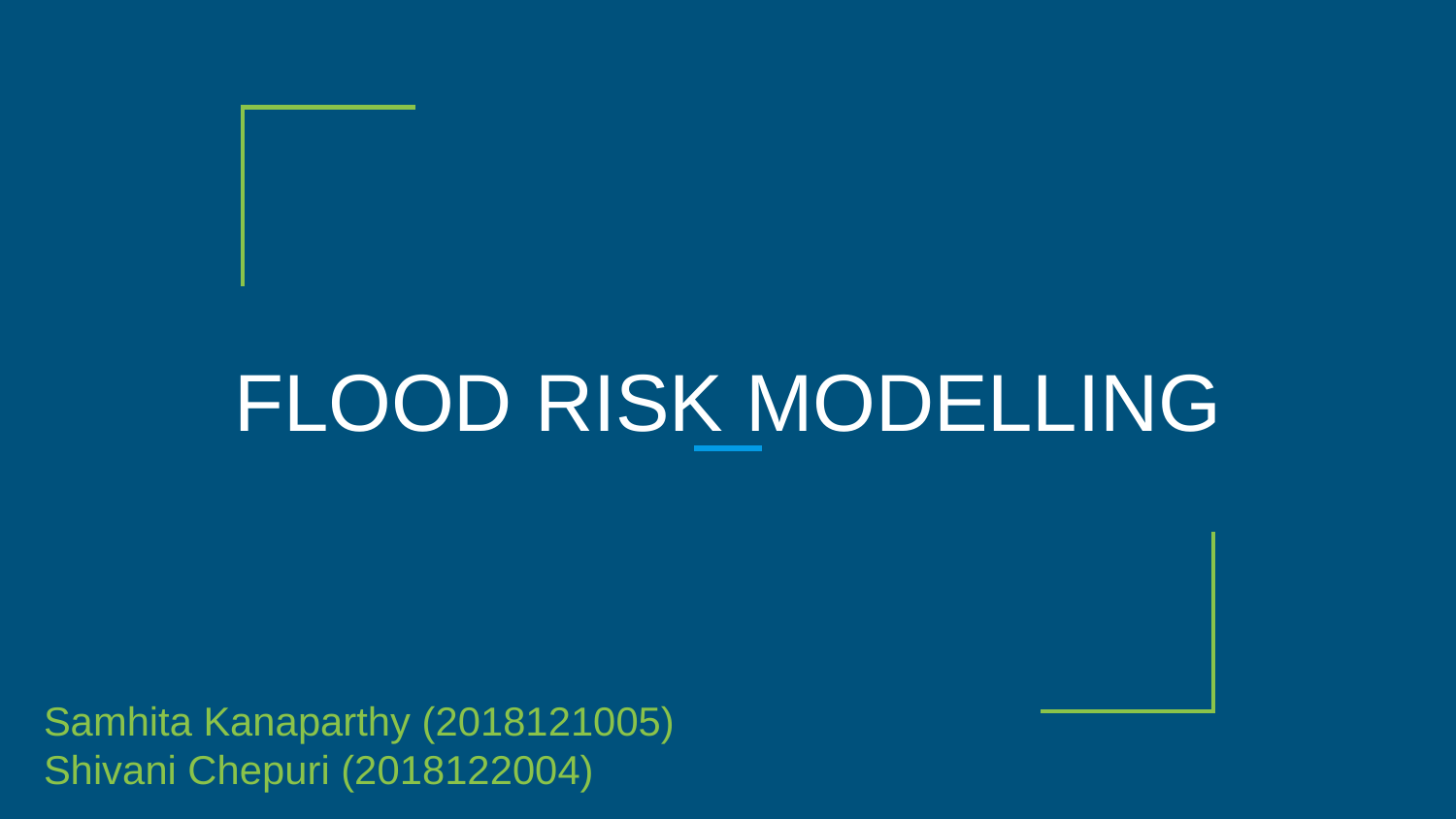

# FLOOD RISK MODELLING
Samhita Kanaparthy (2018121005)
Shivani Chepuri (2018122004)